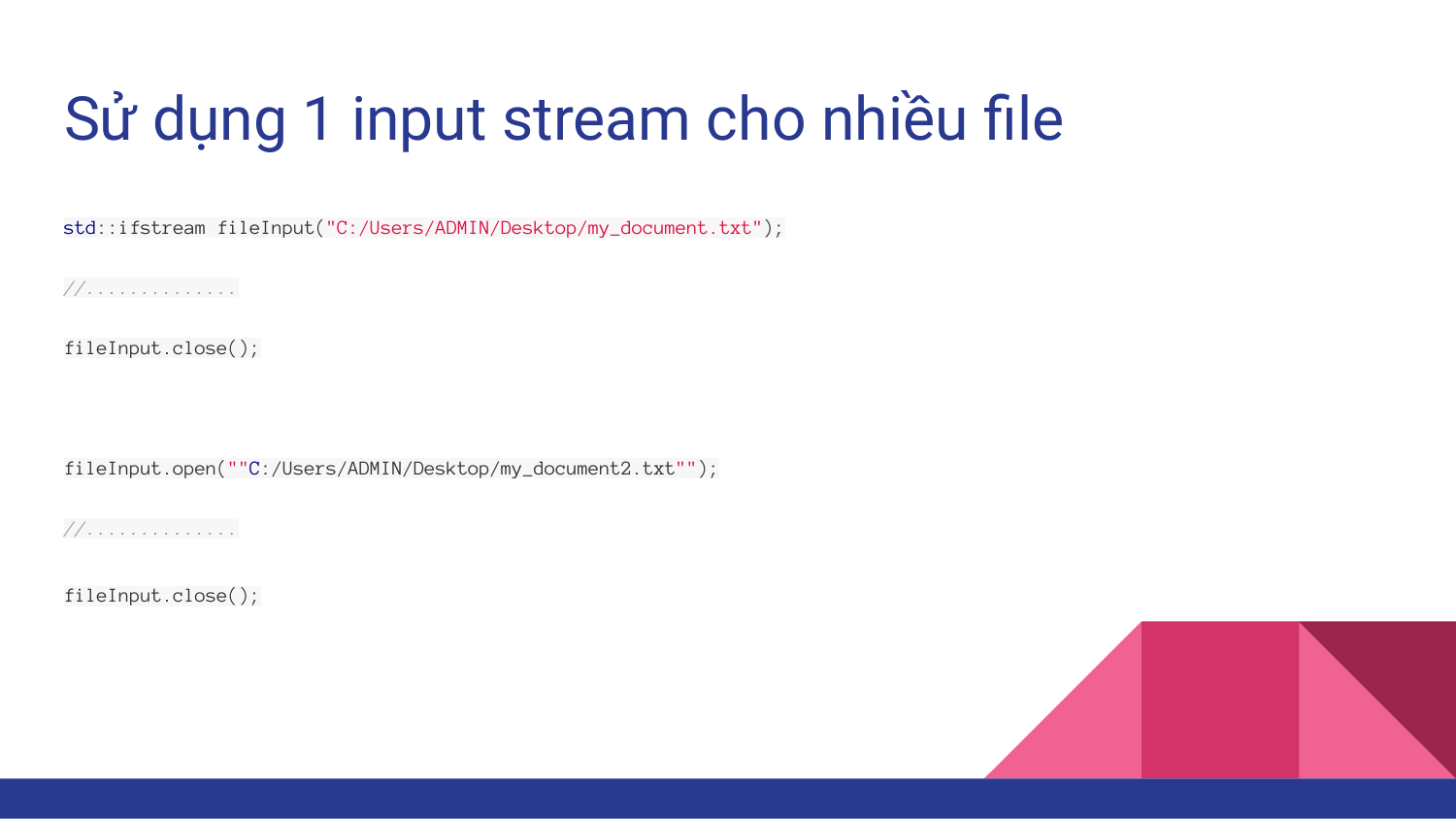

# Sử dụng 1 input stream cho nhiều file
std::ifstream fileInput("C:/Users/ADMIN/Desktop/my_document.txt");
//..............
fileInput.close();

fileInput.open(""C:/Users/ADMIN/Desktop/my_document2.txt"");
//..............
fileInput.close();